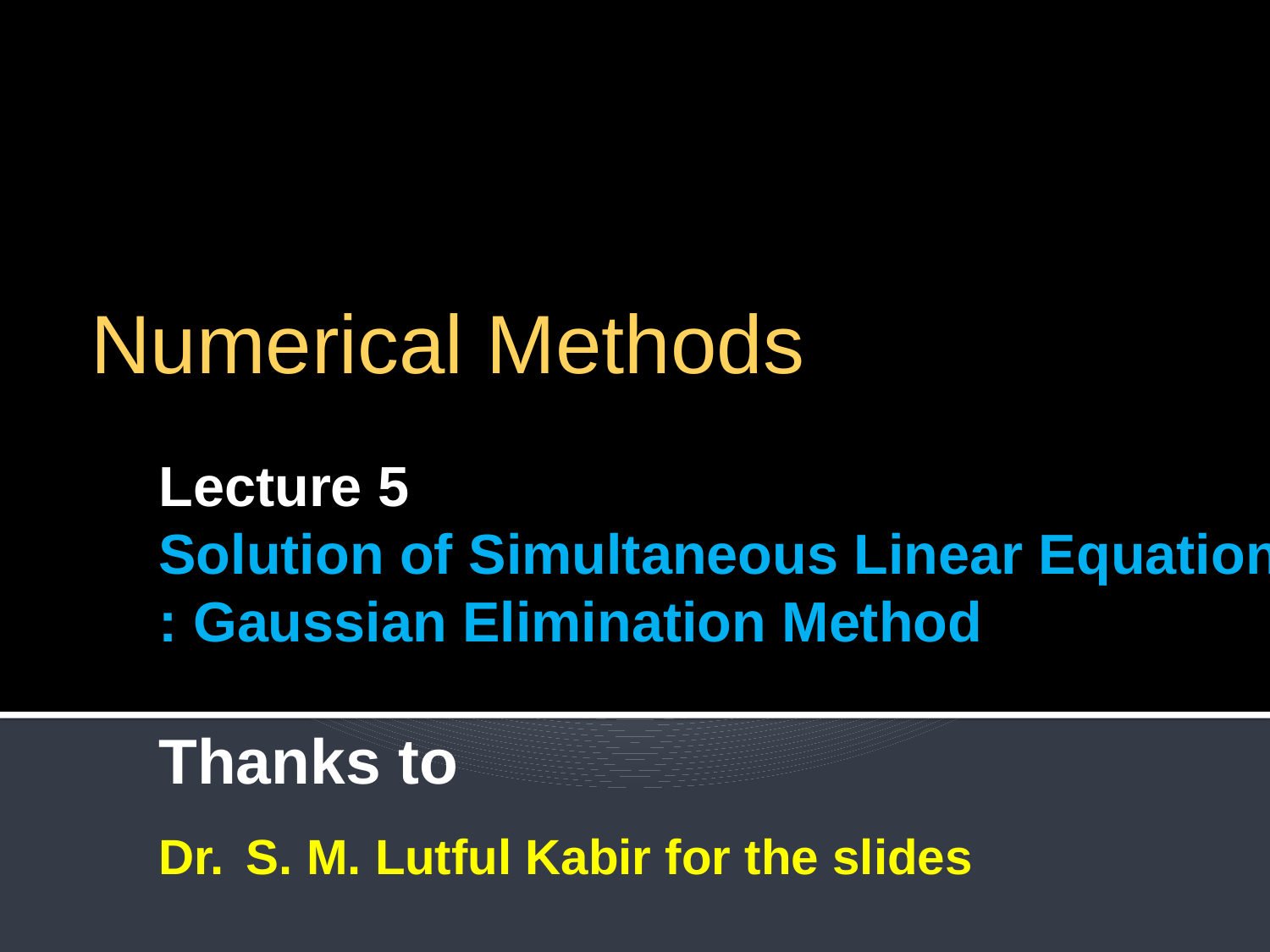

Numerical Methods
Lecture 5
Solution of Simultaneous Linear Equation : Gaussian Elimination Method
Thanks to
Dr. S. M. Lutful Kabir for the slides